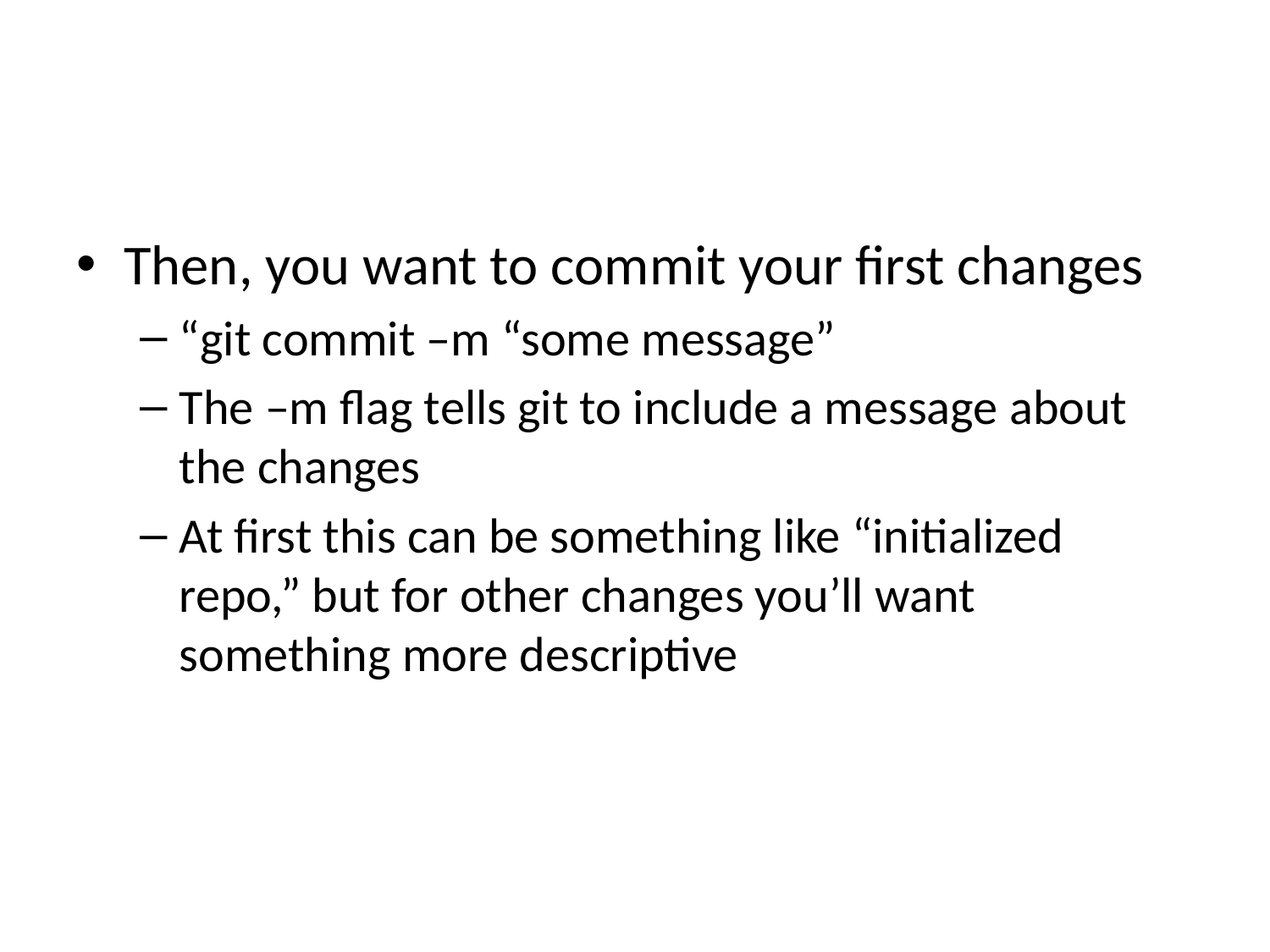

#
Then, you want to commit your first changes
“git commit –m “some message”
The –m flag tells git to include a message about the changes
At first this can be something like “initialized repo,” but for other changes you’ll want something more descriptive